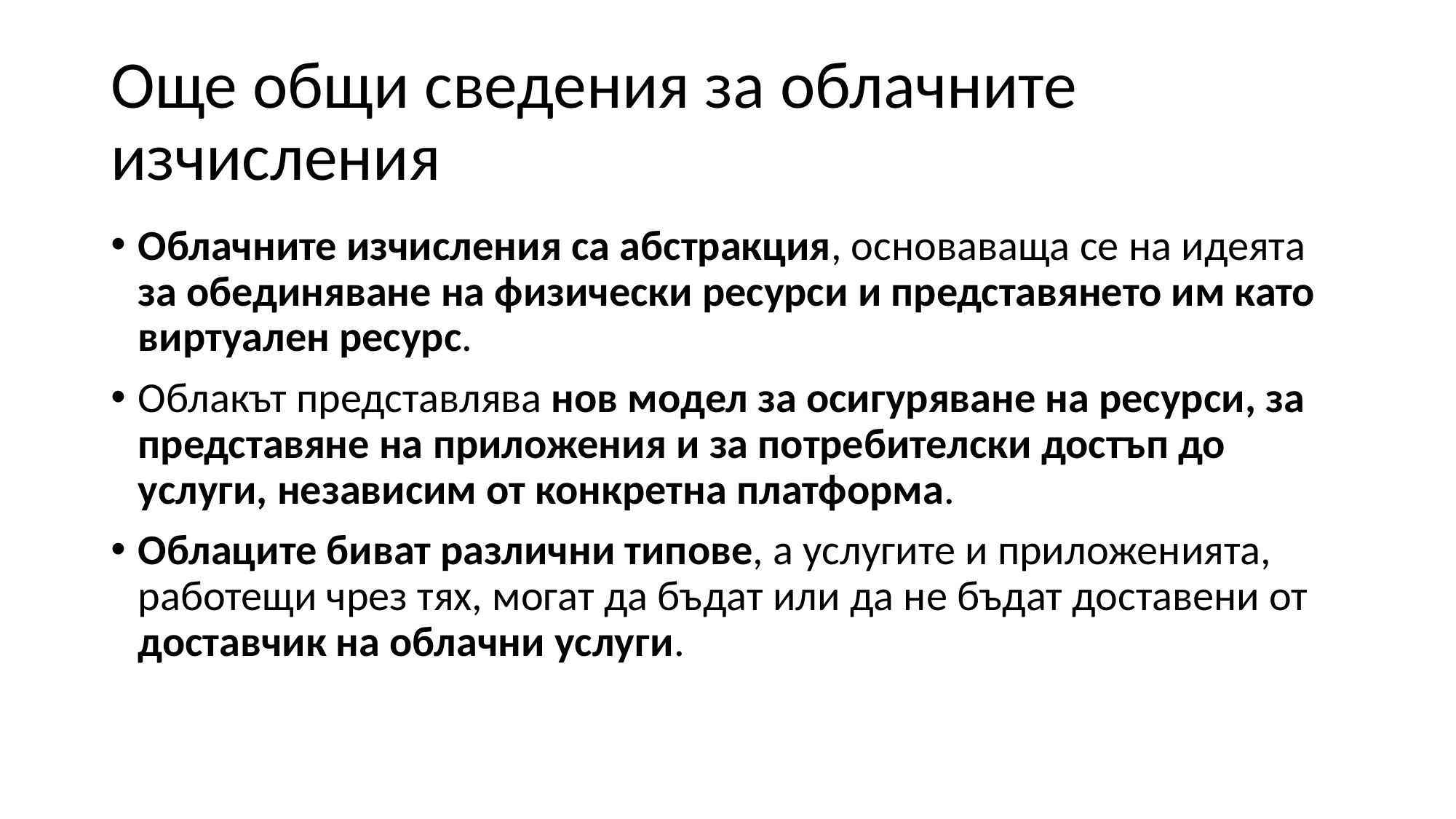

# Още общи сведения за облачните изчисления
Облачните изчисления са абстракция, основаваща се на идеята за обединяване на физически ресурси и представянето им като виртуален ресурс.
Облакът представлява нов модел за осигуряване на ресурси, за представяне на приложения и за потребителски достъп до услуги, независим от конкретна платформа.
Облаците биват различни типове, а услугите и приложенията, работещи чрез тях, могат да бъдат или да не бъдат доставени от доставчик на облачни услуги.